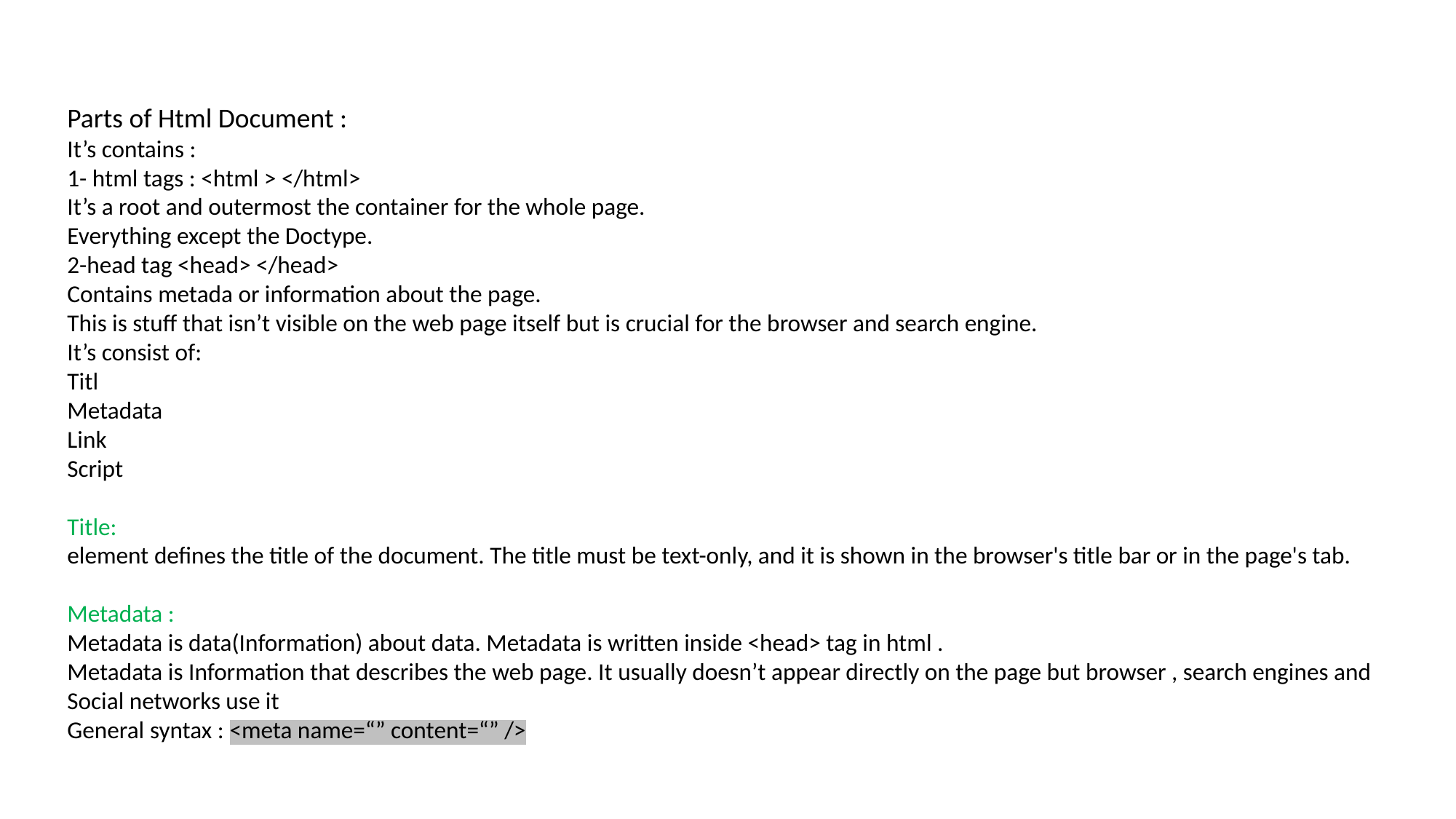

Parts of Html Document :
It’s contains :
1- html tags : <html > </html>
It’s a root and outermost the container for the whole page.
Everything except the Doctype.
2-head tag <head> </head>
Contains metada or information about the page.
This is stuff that isn’t visible on the web page itself but is crucial for the browser and search engine.
It’s consist of:
Titl
Metadata
Link
Script

Title:
element defines the title of the document. The title must be text-only, and it is shown in the browser's title bar or in the page's tab.

Metadata :
Metadata is data(Information) about data. Metadata is written inside <head> tag in html .
Metadata is Information that describes the web page. It usually doesn’t appear directly on the page but browser , search engines and
Social networks use it
General syntax : <meta name=“” content=“” />